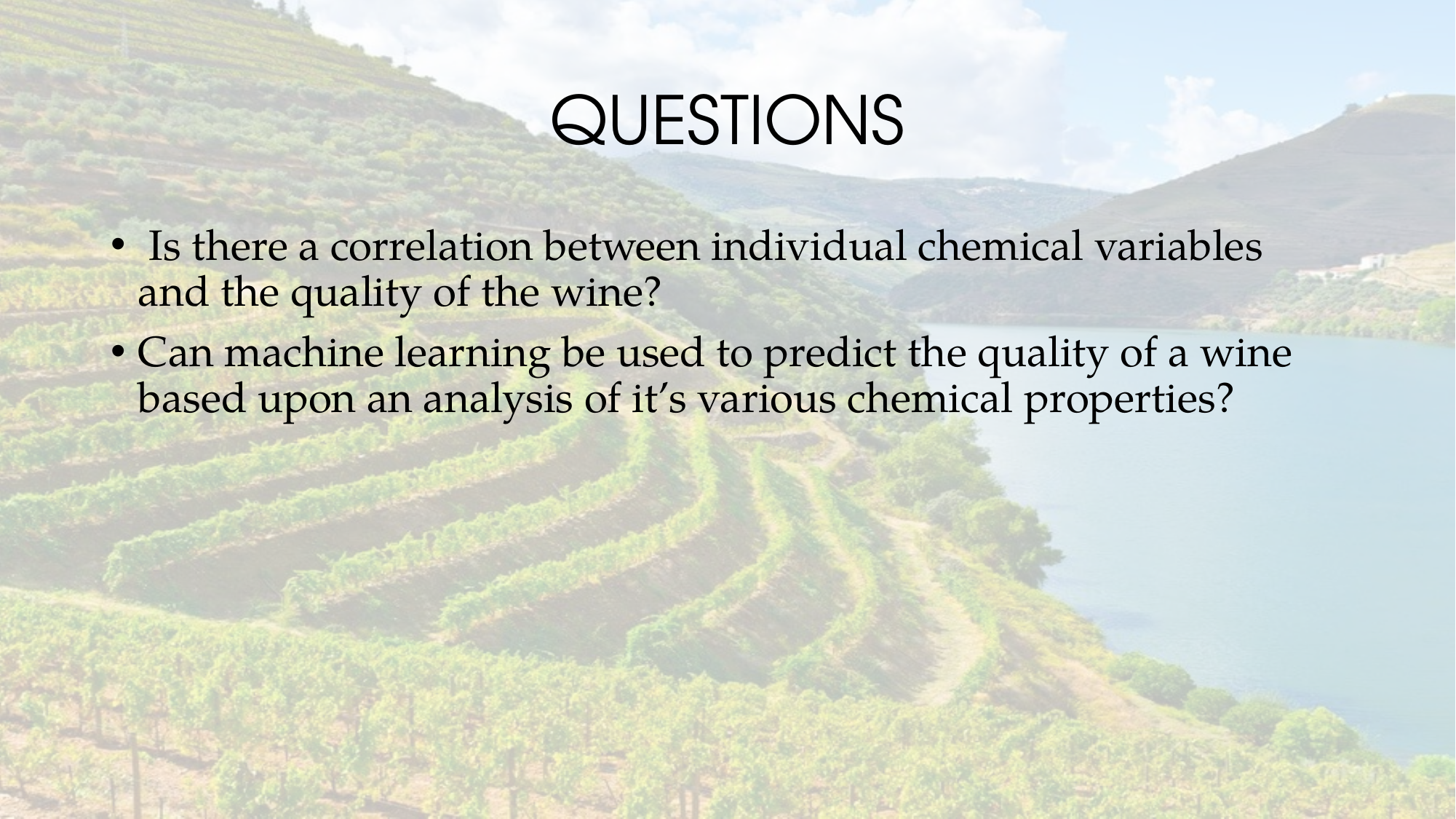

# QUESTIONS
 Is there a correlation between individual chemical variables and the quality of the wine?
Can machine learning be used to predict the quality of a wine based upon an analysis of it’s various chemical properties?